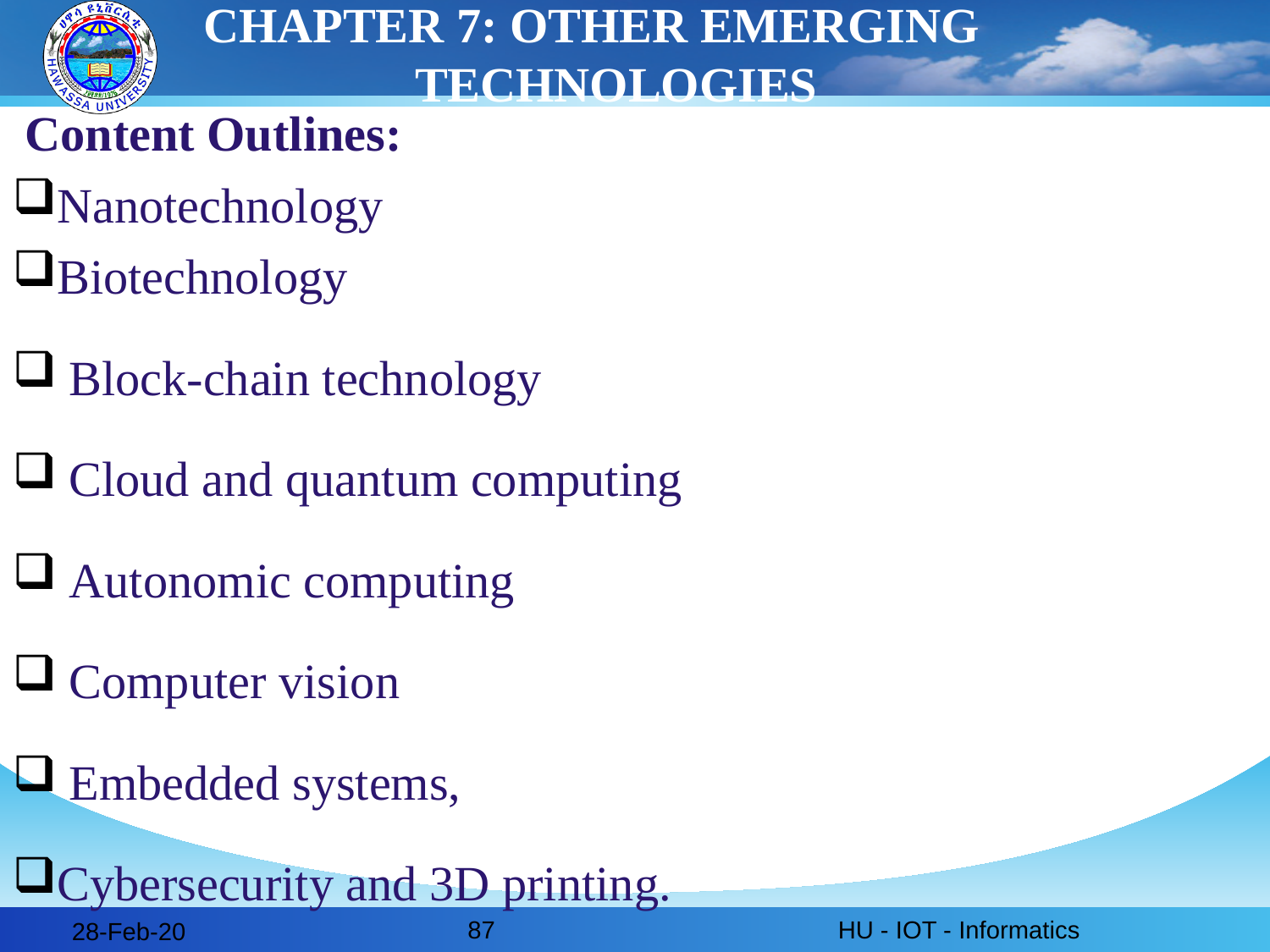

# CHAPTER 7: OTHER EMERGING     TECHNOLOGIES
 Content Outlines:
Nanotechnology
Biotechnology
 Block-chain technology
 Cloud and quantum computing
 Autonomic computing
 Computer vision
 Embedded systems,
Cybersecurity and 3D printing.
87
HU - IOT - Informatics
28-Feb-20